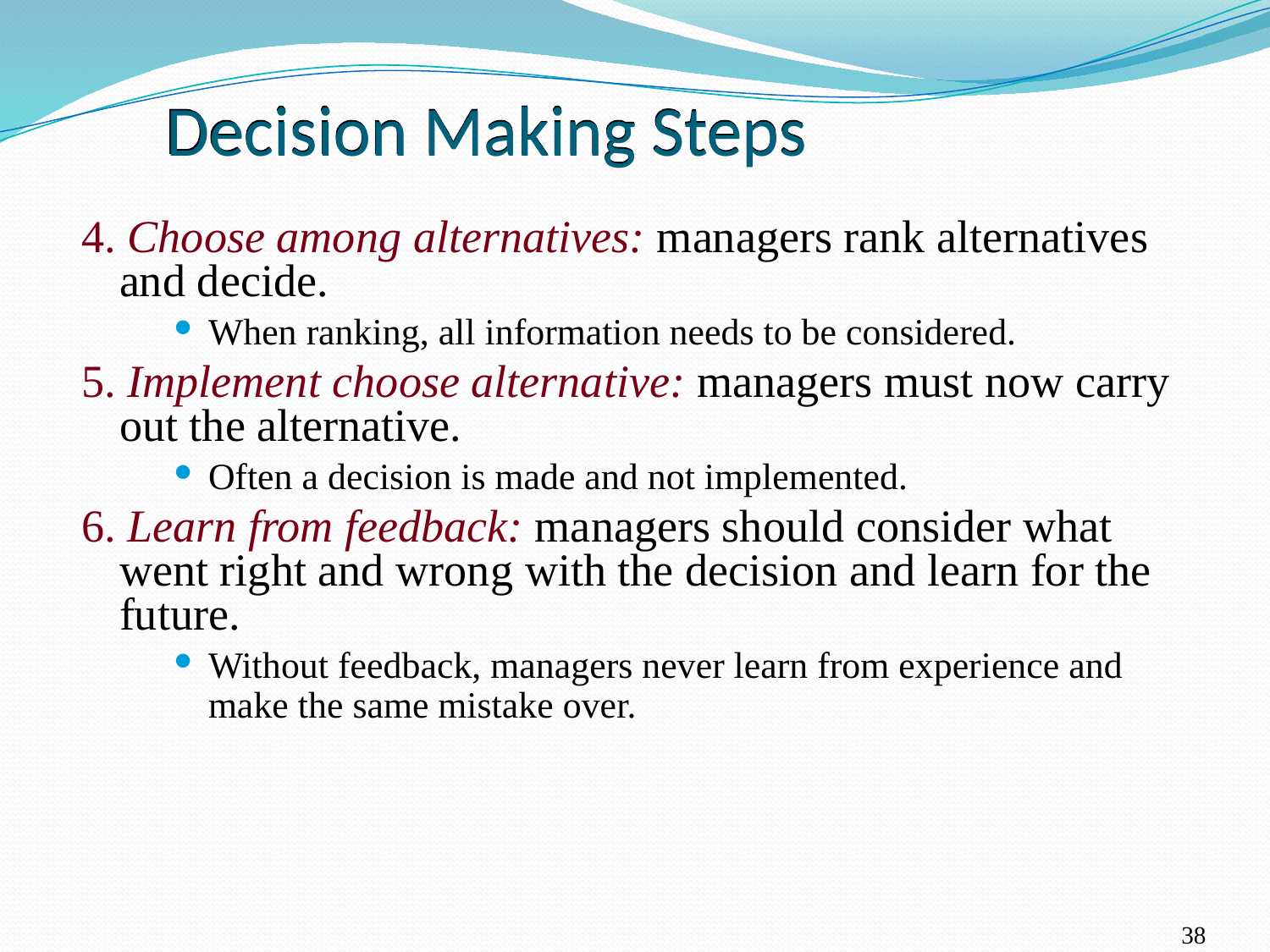

# Decision Making Steps
4. Choose among alternatives: managers rank alternatives and decide.
When ranking, all information needs to be considered.
5. Implement choose alternative: managers must now carry out the alternative.
Often a decision is made and not implemented.
6. Learn from feedback: managers should consider what went right and wrong with the decision and learn for the future.
Without feedback, managers never learn from experience and make the same mistake over.
38